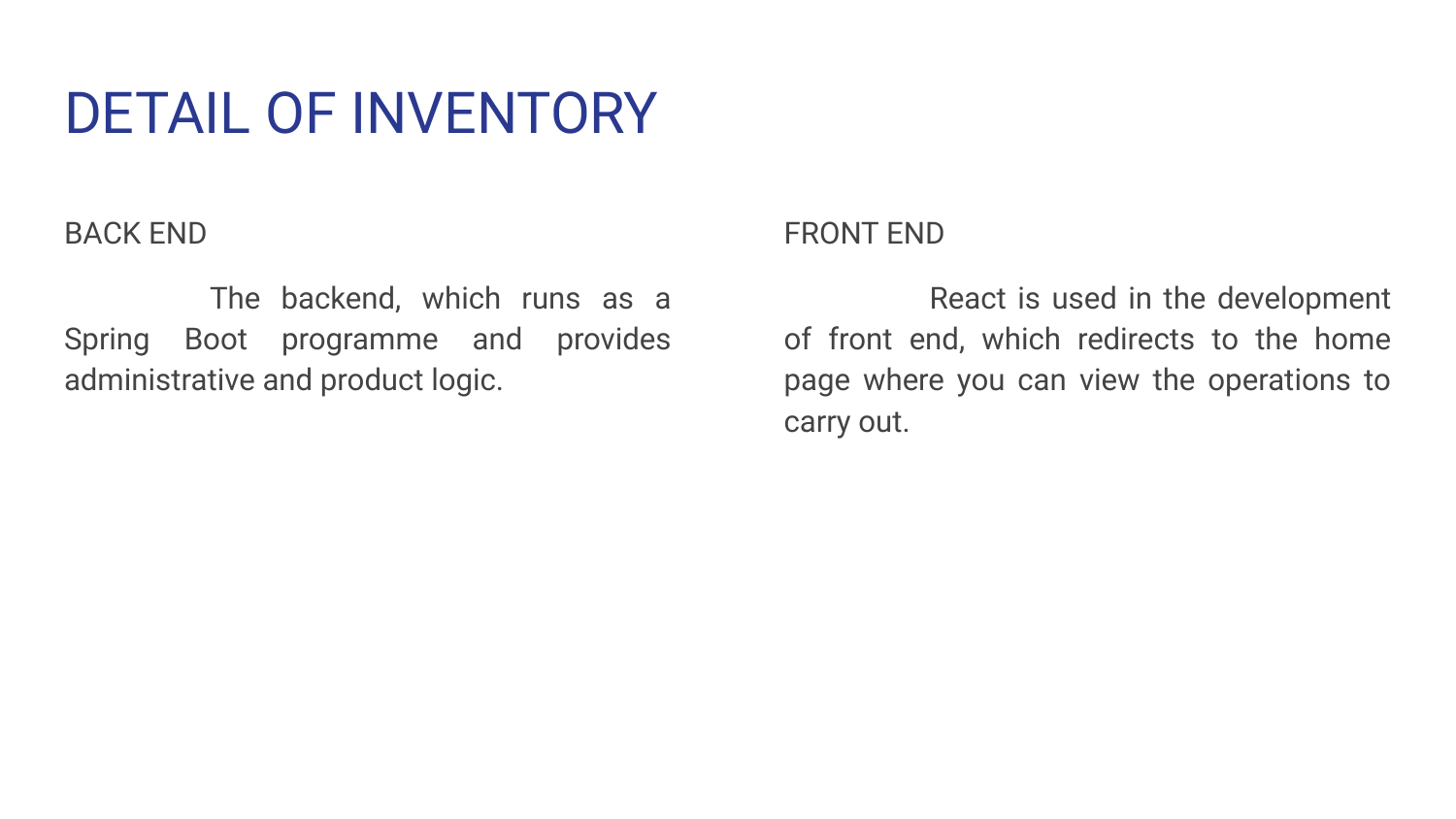

# DETAIL OF INVENTORY
BACK END
	The backend, which runs as a Spring Boot programme and provides administrative and product logic.
FRONT END
	React is used in the development of front end, which redirects to the home page where you can view the operations to carry out.